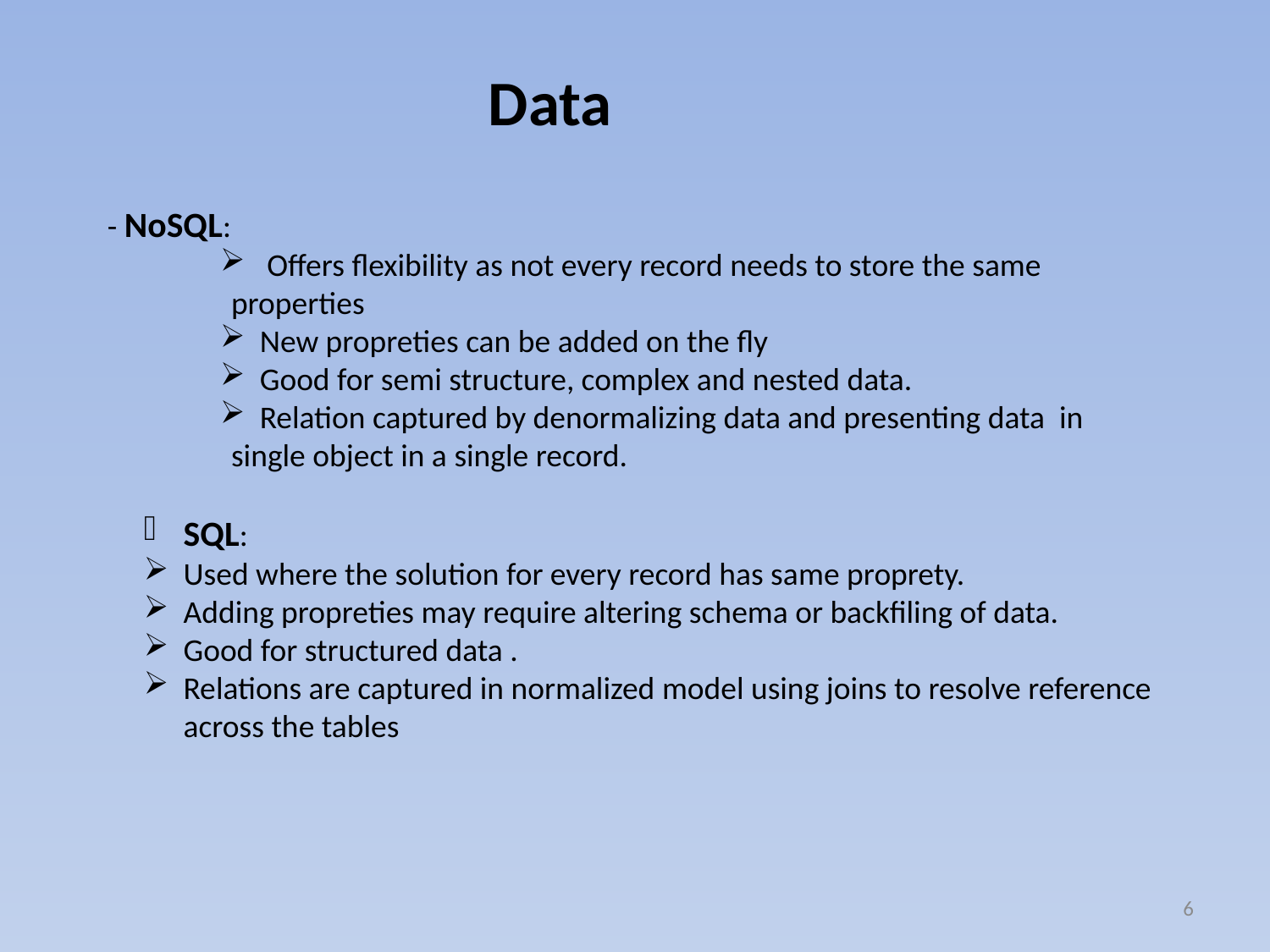

Data
- NoSQL:
   Offers flexibility as not every record needs to store the same properties
  New propreties can be added on the fly
  Good for semi structure, complex and nested data.
  Relation captured by denormalizing data and presenting data  in single object in a single record.

SQL:
Used where the solution for every record has same proprety.
Adding propreties may require altering schema or backfiling of data.
Good for structured data .
Relations are captured in normalized model using joins to resolve reference across the tables
6